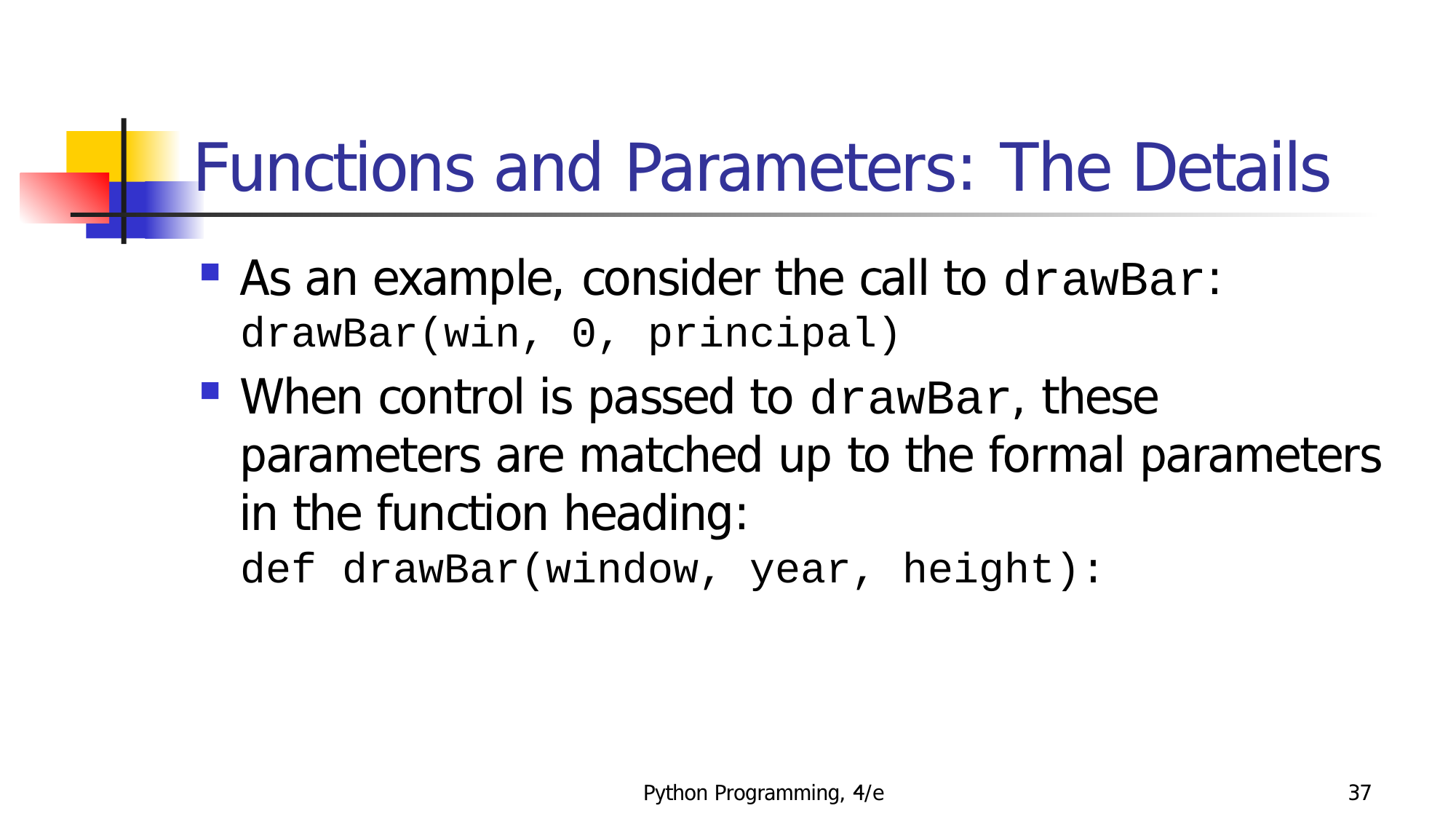

# Functions and Parameters: The Details
As an example, consider the call to drawBar:
drawBar(win, 0, principal)
When control is passed to drawBar, these parameters are matched up to the formal parameters in the function heading:
def drawBar(window, year, height):
Python Programming, 4/e
37